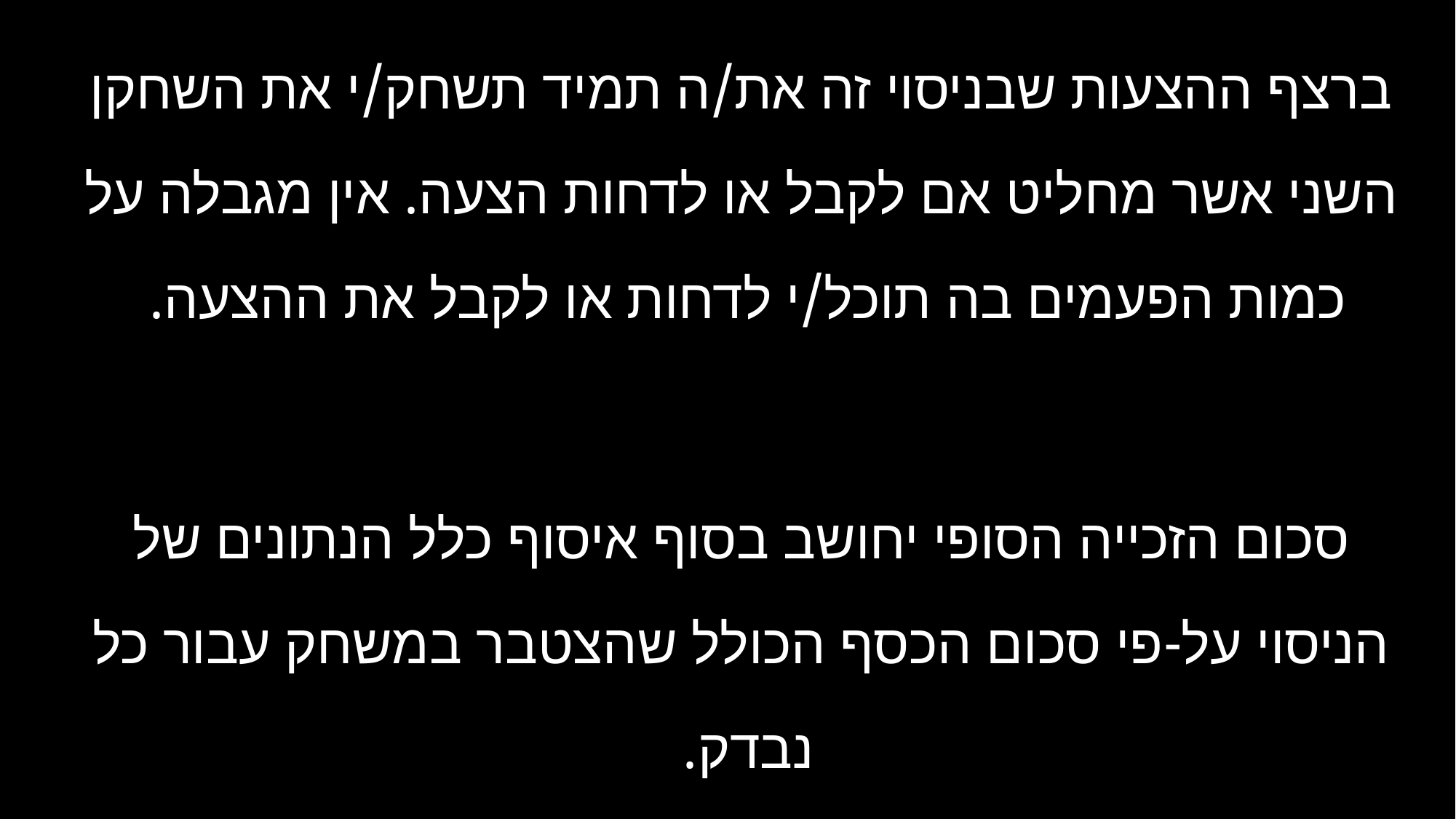

ברצף ההצעות שבניסוי זה את/ה תמיד תשחק/י את השחקן השני אשר מחליט אם לקבל או לדחות הצעה. אין מגבלה על כמות הפעמים בה תוכל/י לדחות או לקבל את ההצעה.

סכום הזכייה הסופי יחושב בסוף איסוף כלל הנתונים של הניסוי על-פי סכום הכסף הכולל שהצטבר במשחק עבור כל נבדק.
3 הנבדקים שיצברו את הסכום הגבוה ביותר יזכו בכסף שצברו.